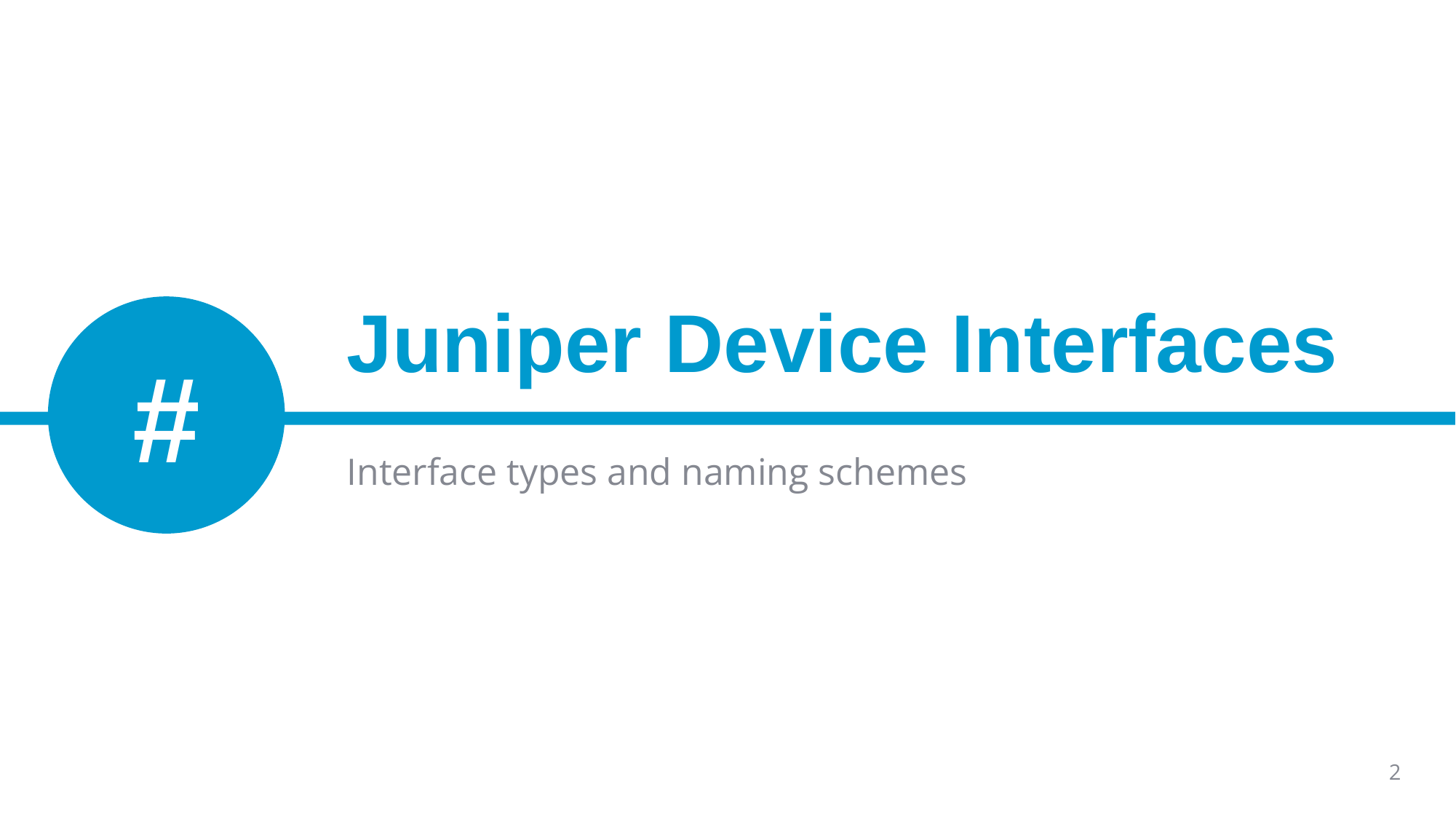

# Juniper Device Interfaces

#

Interface types and naming schemes